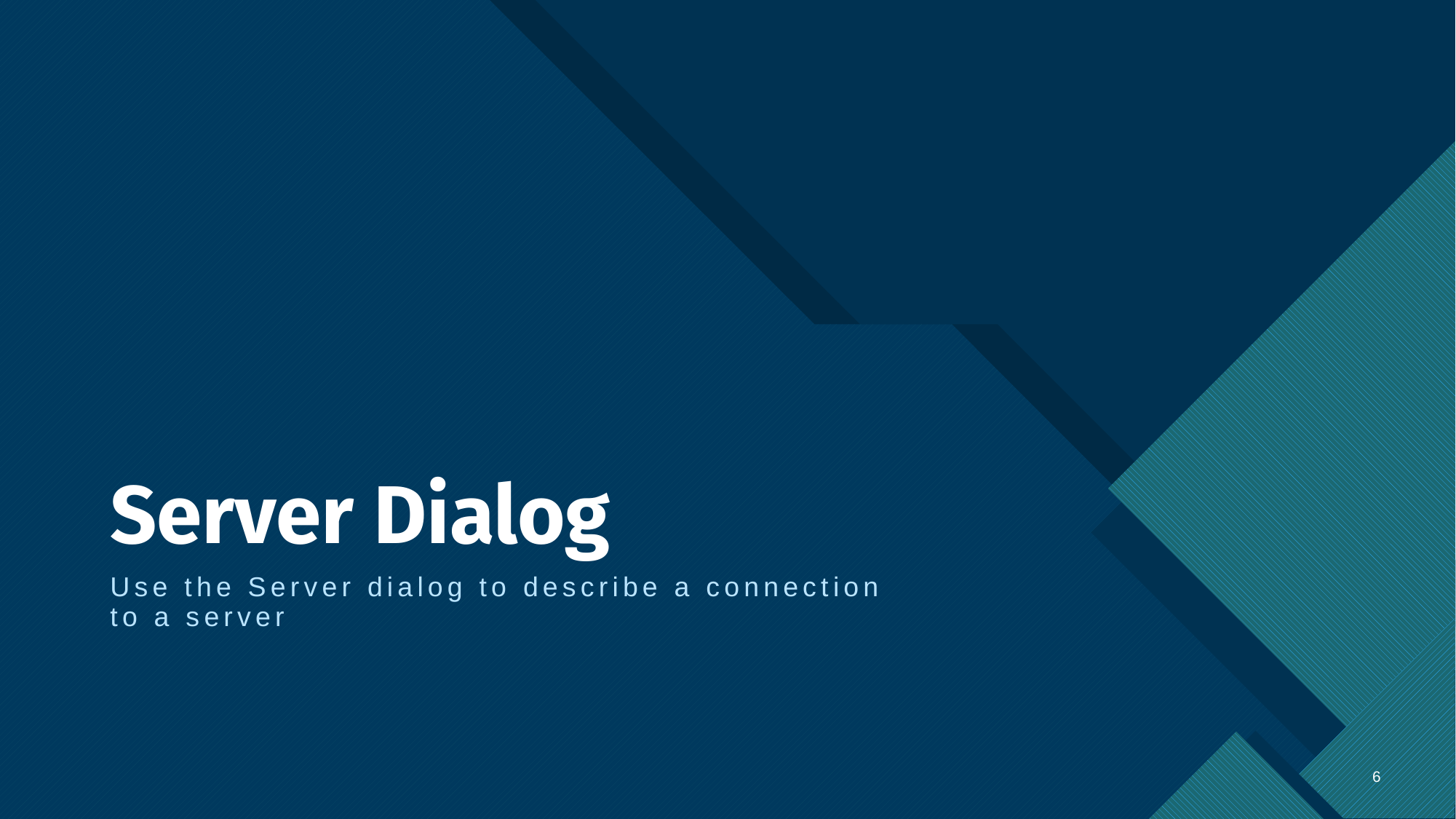

# Server Dialog
Use the Server dialog to describe a connection to a server
6